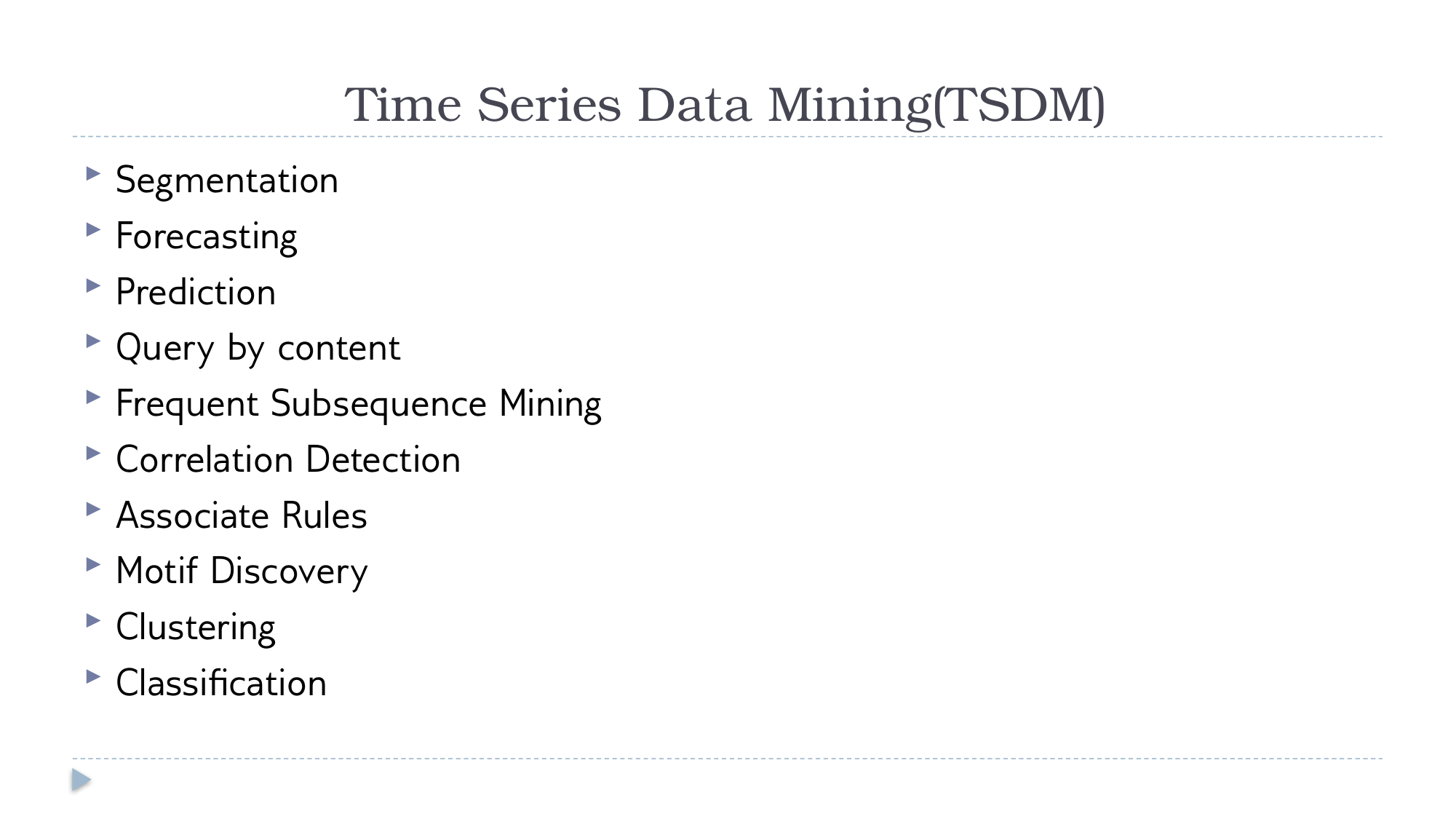

# Time Series Data Mining(TSDM)
Segmentation
Forecasting
Prediction
Query by content
Frequent Subsequence Mining
Correlation Detection
Associate Rules
Motif Discovery
Clustering
Classification